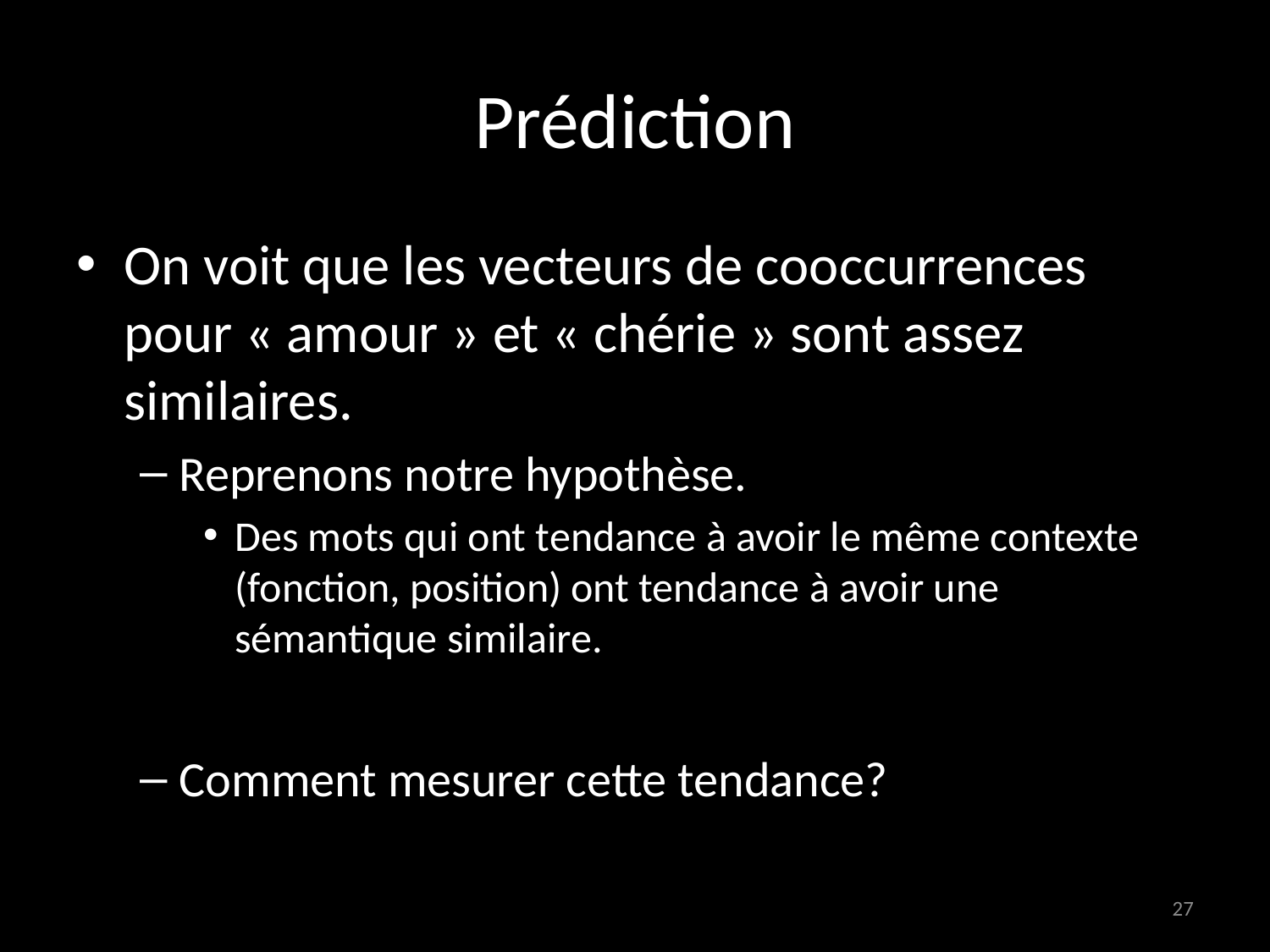

# Prédiction
On voit que les vecteurs de cooccurrences pour « amour » et « chérie » sont assez similaires.
Reprenons notre hypothèse.
Des mots qui ont tendance à avoir le même contexte (fonction, position) ont tendance à avoir une sémantique similaire.

Comment mesurer cette tendance?

27